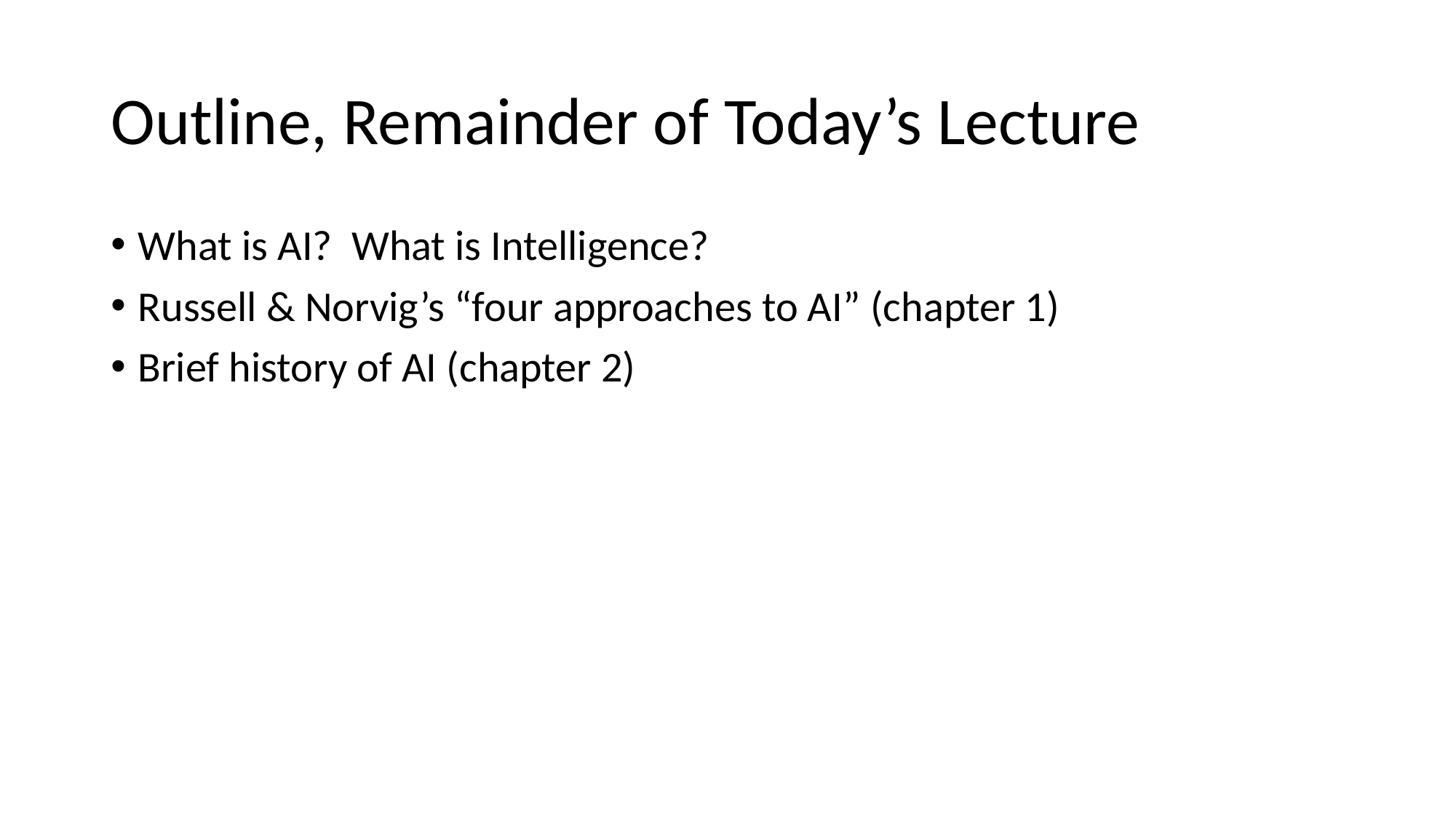

# Outline, Remainder of Today’s Lecture
What is AI?  What is Intelligence?
Russell & Norvig’s “four approaches to AI” (chapter 1)
Brief history of AI (chapter 2)